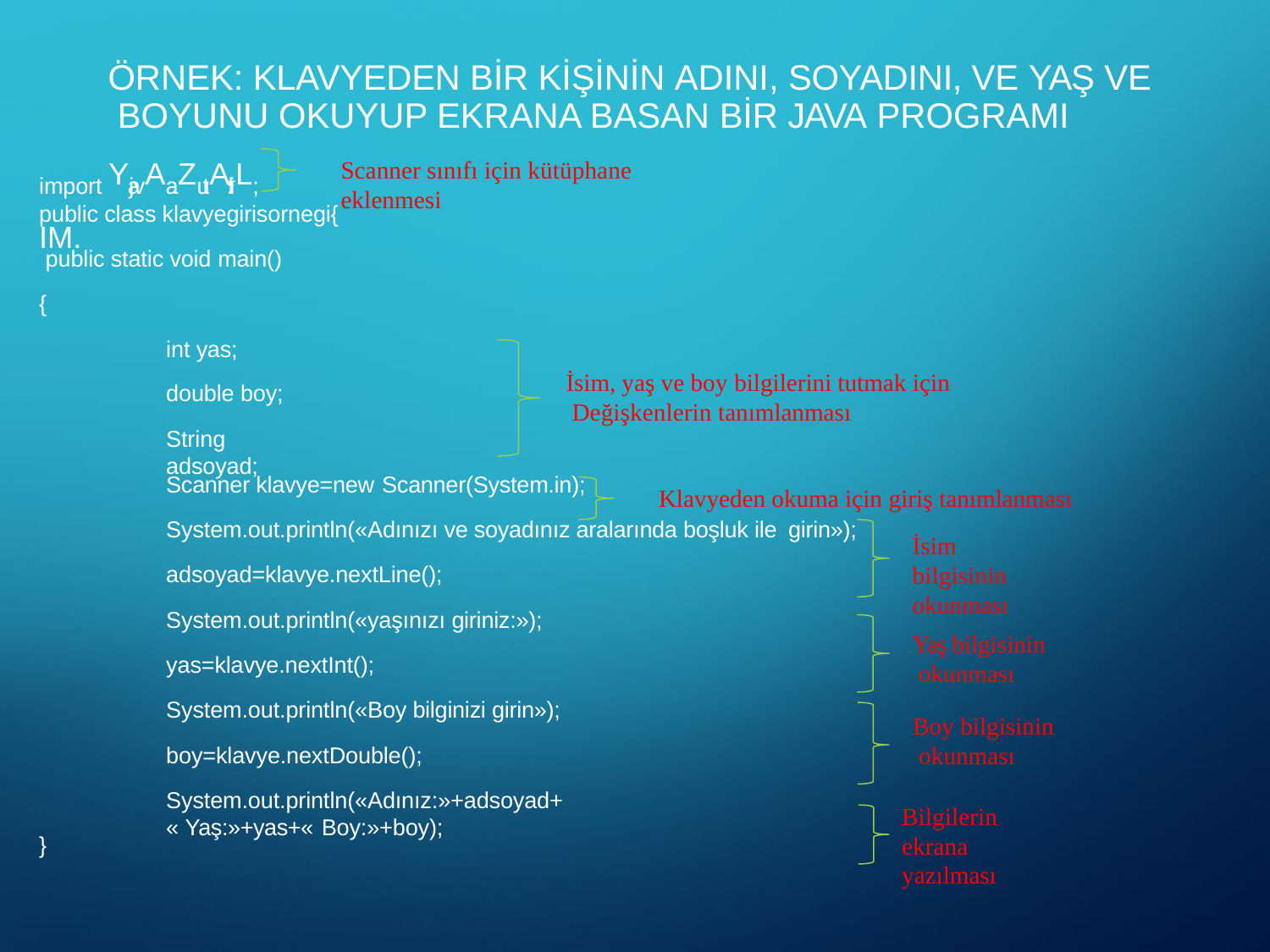

# ÖRNEK: KLAVYEDEN BİR KİŞİNİN ADINI, SOYADINI, VE YAŞ VE  BOYUNU OKUYUP EKRANA BASAN BİR JAVA PROGRAMI
import YjavAa.ZutAil.*L; IM.

Scanner sınıfı için kütüphane eklenmesi
public class klavyegirisornegi{
public static void main()
{
int yas;  double boy;
String adsoyad;

İsim, yaş ve boy bilgilerini tutmak için  Değişkenlerin tanımlanması
Scanner klavye=new Scanner(System.in);

Klavyeden okuma için giriş tanımlanması
System.out.println(«Adınızı ve soyadınız aralarında boşluk ile girin»);
adsoyad=klavye.nextLine();
System.out.println(«yaşınızı giriniz:»);  yas=klavye.nextInt();  System.out.println(«Boy bilginizi girin»);  boy=klavye.nextDouble();
System.out.println(«Adınız:»+adsoyad+« Yaş:»+yas+« Boy:»+boy);

İsim bilgisinin  okunması

Yaş bilgisinin  okunması

Boy bilgisinin  okunması
Bilgilerin ekrana  yazılması

}